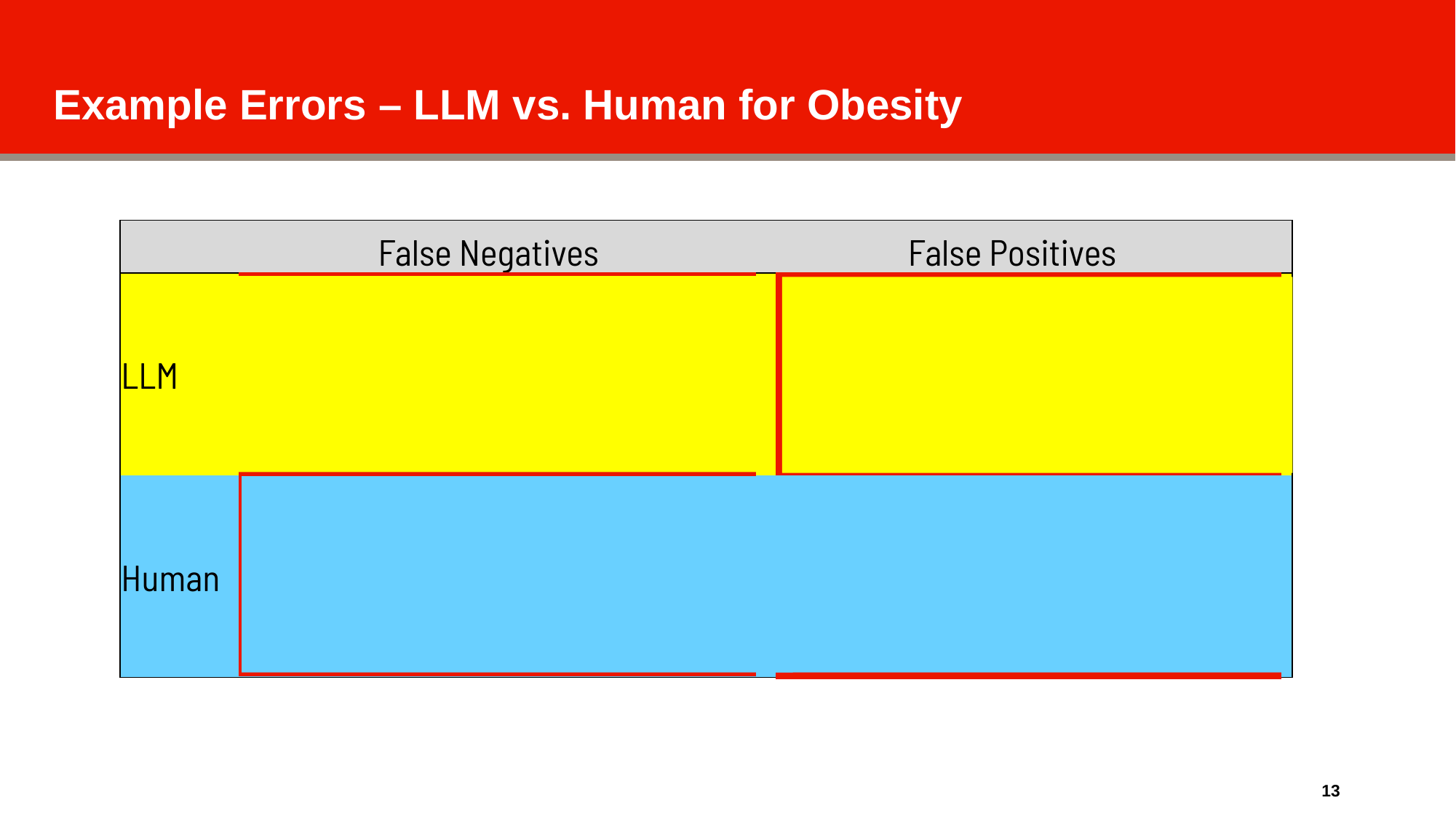

# Example Errors – LLM vs. Human for Obesity
|  | False Negatives | False Positives |
| --- | --- | --- |
| LLM | Obesity in mother complicating childbirth | Increased body mass index |
|  | Childhood obesity | Follow-up obesity assessment |
| Human | Obesity monitoring | Localized adiposity |
|  | Has seen dietitian – obesity | Fat pad syndrome |

13